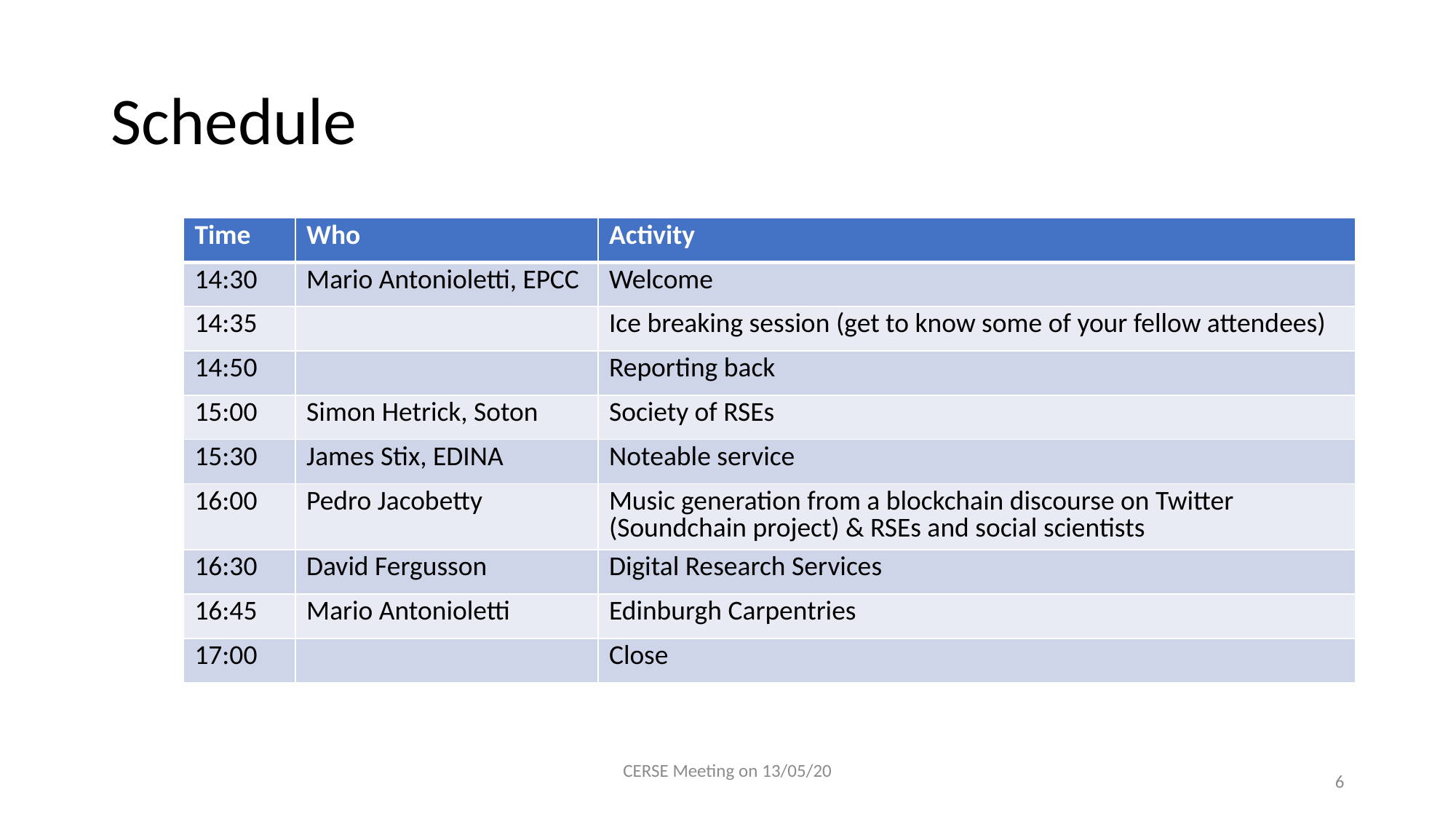

# Schedule
| Time | Who | Activity |
| --- | --- | --- |
| 14:30 | Mario Antonioletti, EPCC | Welcome |
| 14:35 |  | Ice breaking session (get to know some of your fellow attendees) |
| 14:50 |  | Reporting back |
| 15:00 | Simon Hetrick, Soton | Society of RSEs |
| 15:30 | James Stix, EDINA | Noteable service |
| 16:00 | Pedro Jacobetty | Music generation from a blockchain discourse on Twitter (Soundchain project) & RSEs and social scientists |
| 16:30 | David Fergusson | Digital Research Services |
| 16:45 | Mario Antonioletti | Edinburgh Carpentries |
| 17:00 |  | Close |
CERSE Meeting on 13/05/20

6